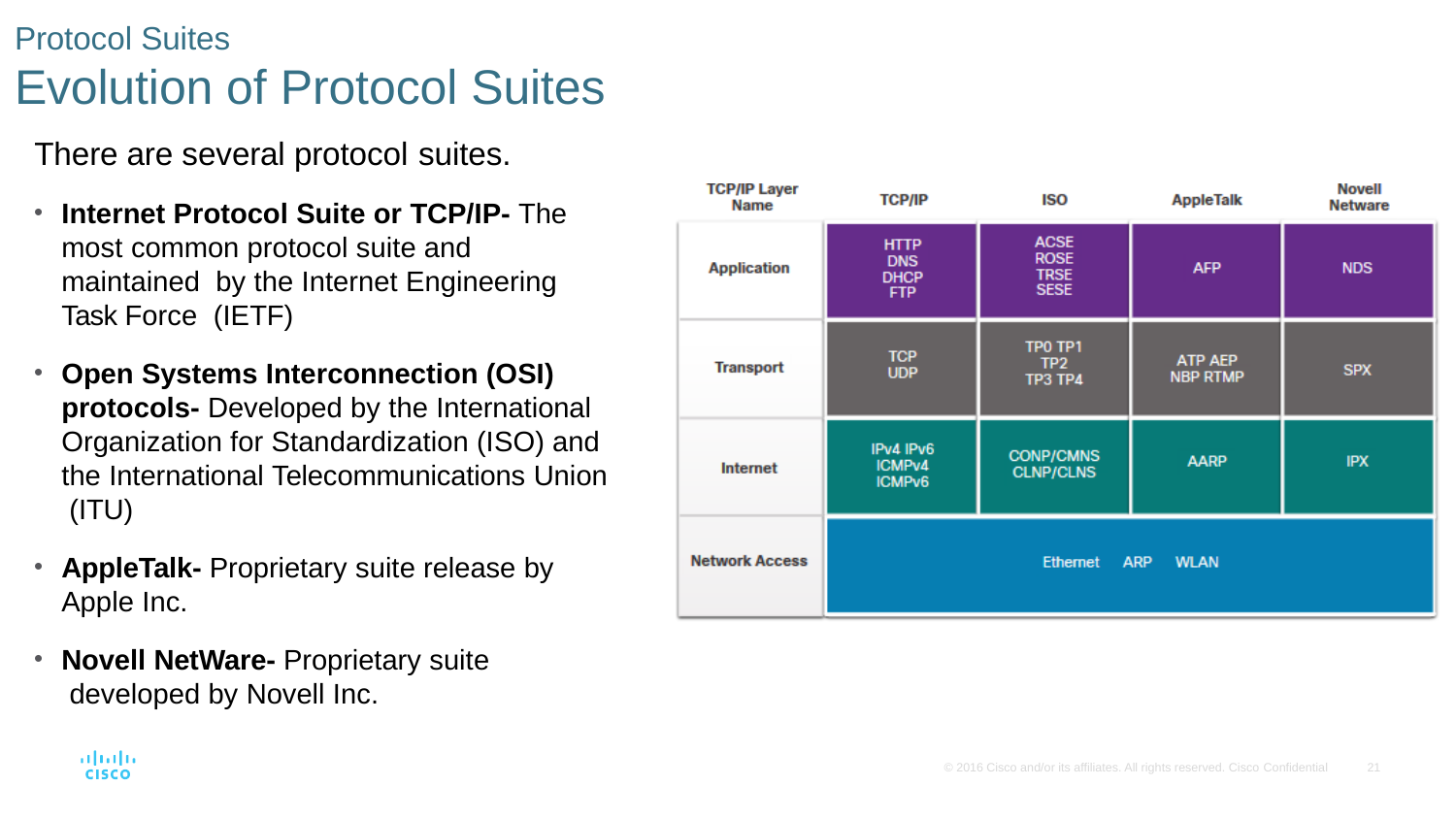

# Protocol Suites
Evolution of Protocol Suites
There are several protocol suites.
Internet Protocol Suite or TCP/IP- The  most common protocol suite and maintained  by the Internet Engineering Task Force  (IETF)
Open Systems Interconnection (OSI)  protocols- Developed by the International  Organization for Standardization (ISO) and  the International Telecommunications Union  (ITU)
AppleTalk- Proprietary suite release by
Apple Inc.
Novell NetWare- Proprietary suite  developed by Novell Inc.

© 2016 Cisco and/or its affiliates. All rights reserved. Cisco Confidential
21